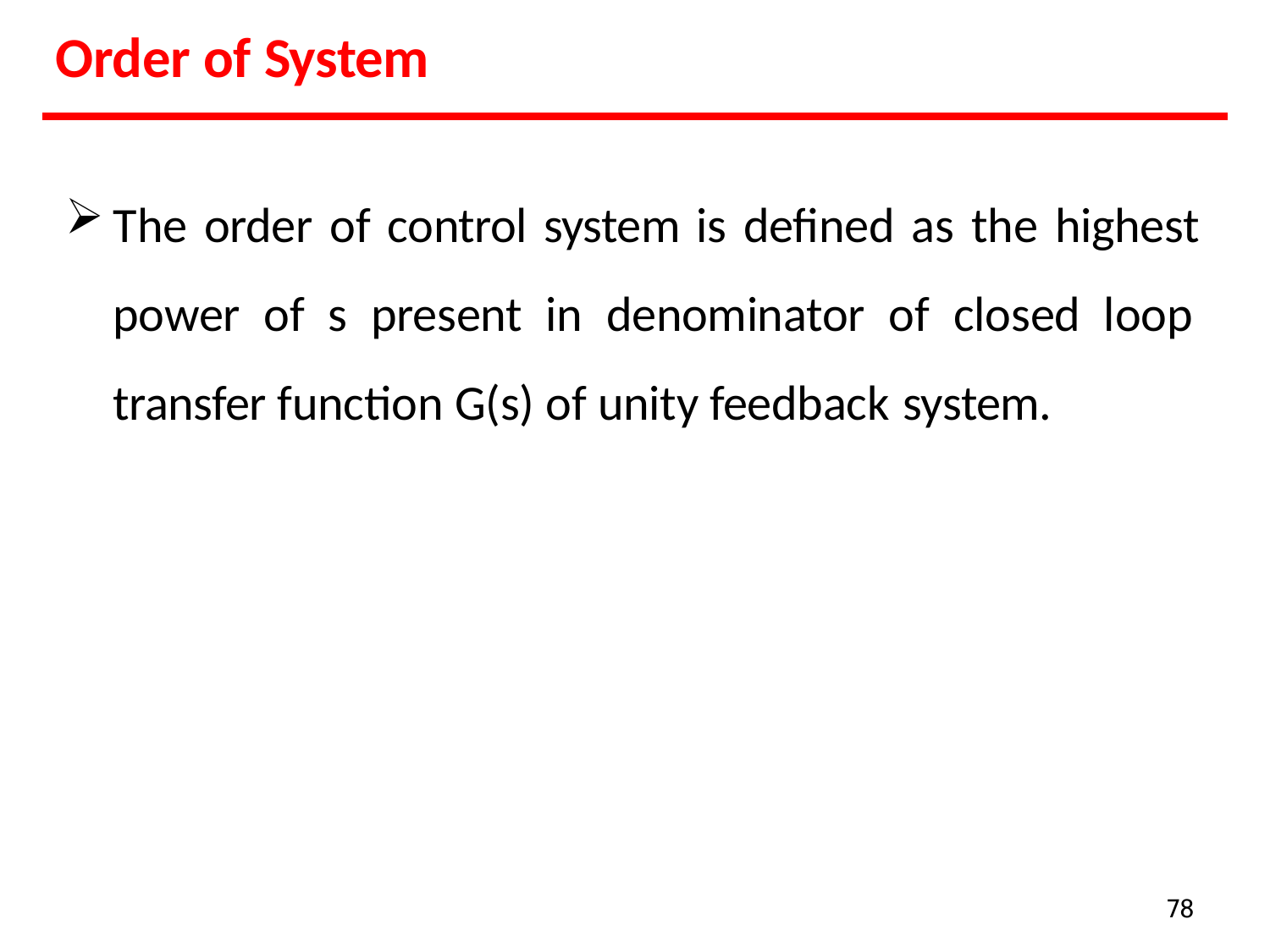

# Order of System

The order of control system is defined as the highest  power of s present in denominator of closed loop  transfer function G(s) of unity feedback system.
78